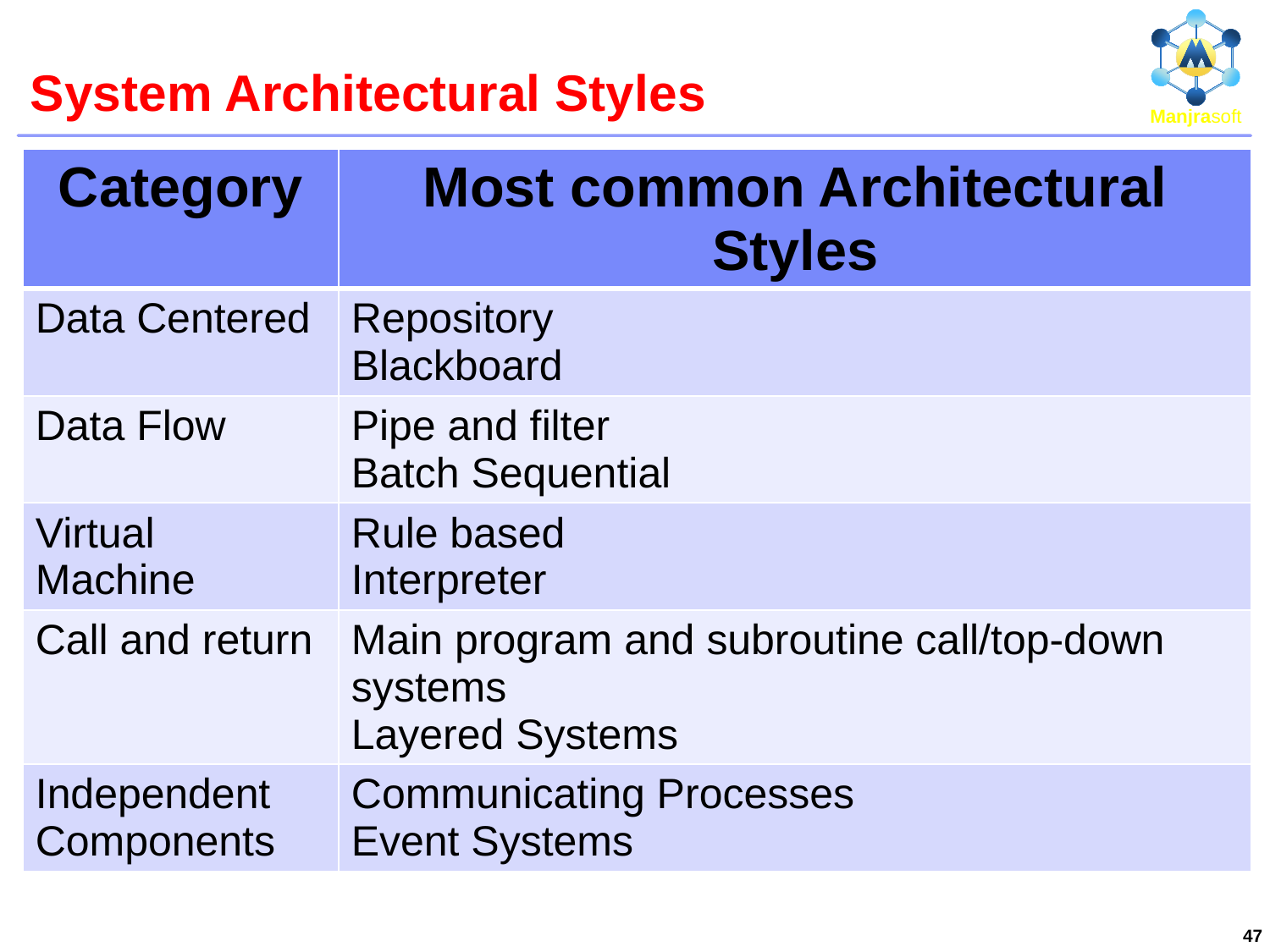

# System Architectural Styles
| Category | Most common Architectural Styles |
| --- | --- |
| Data Centered | Repository Blackboard |
| Data Flow | Pipe and filter Batch Sequential |
| Virtual Machine | Rule based Interpreter |
| Call and return | Main program and subroutine call/top-down systems Layered Systems |
| Independent Components | Communicating Processes Event Systems |
47